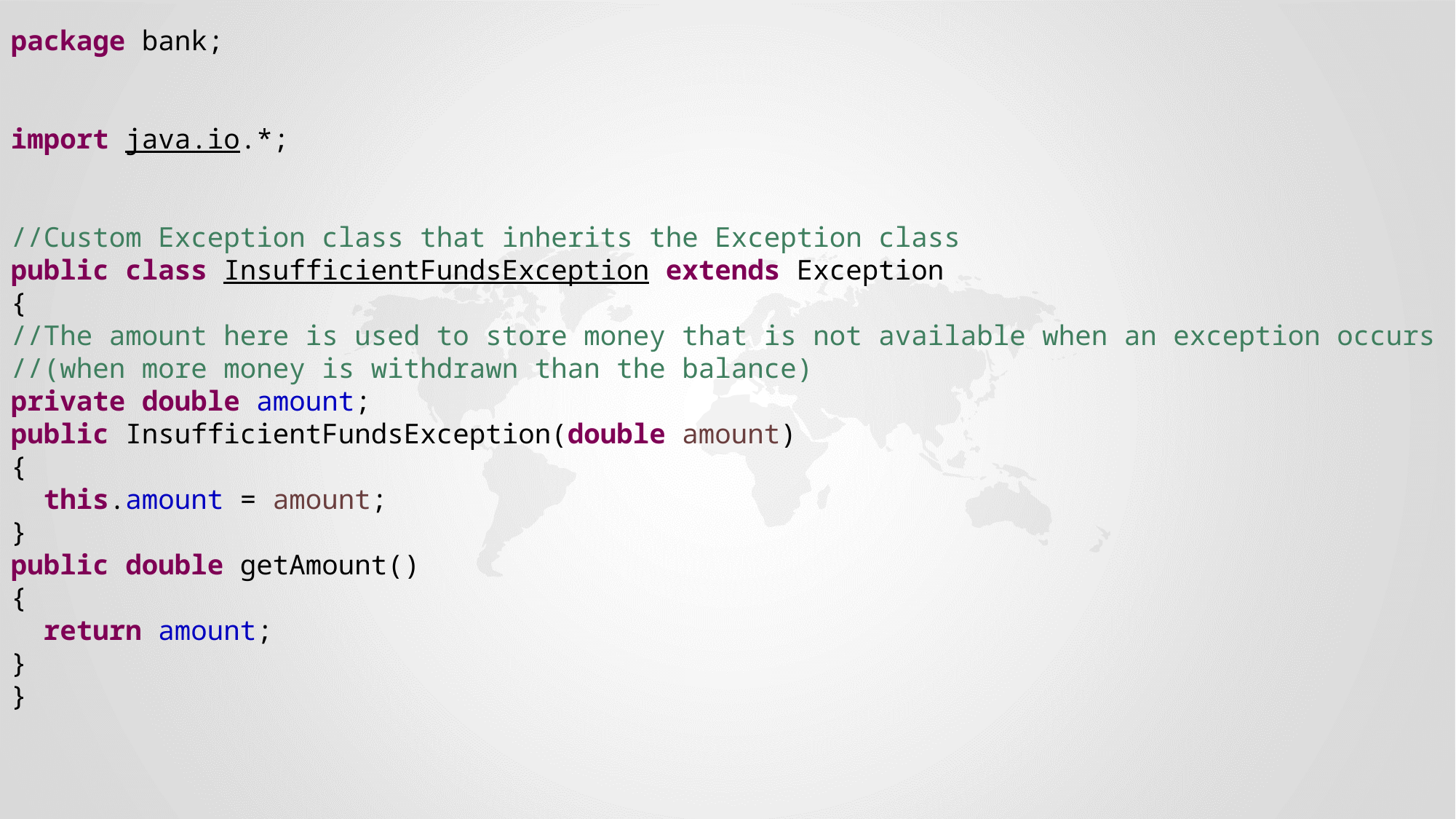

package bank;

import java.io.*;

//Custom Exception class that inherits the Exception class
public class InsufficientFundsException extends Exception
{
//The amount here is used to store money that is not available when an exception occurs
//(when more money is withdrawn than the balance)
private double amount;
public InsufficientFundsException(double amount)
{
  this.amount = amount;
}
public double getAmount()
{
  return amount;
}
}